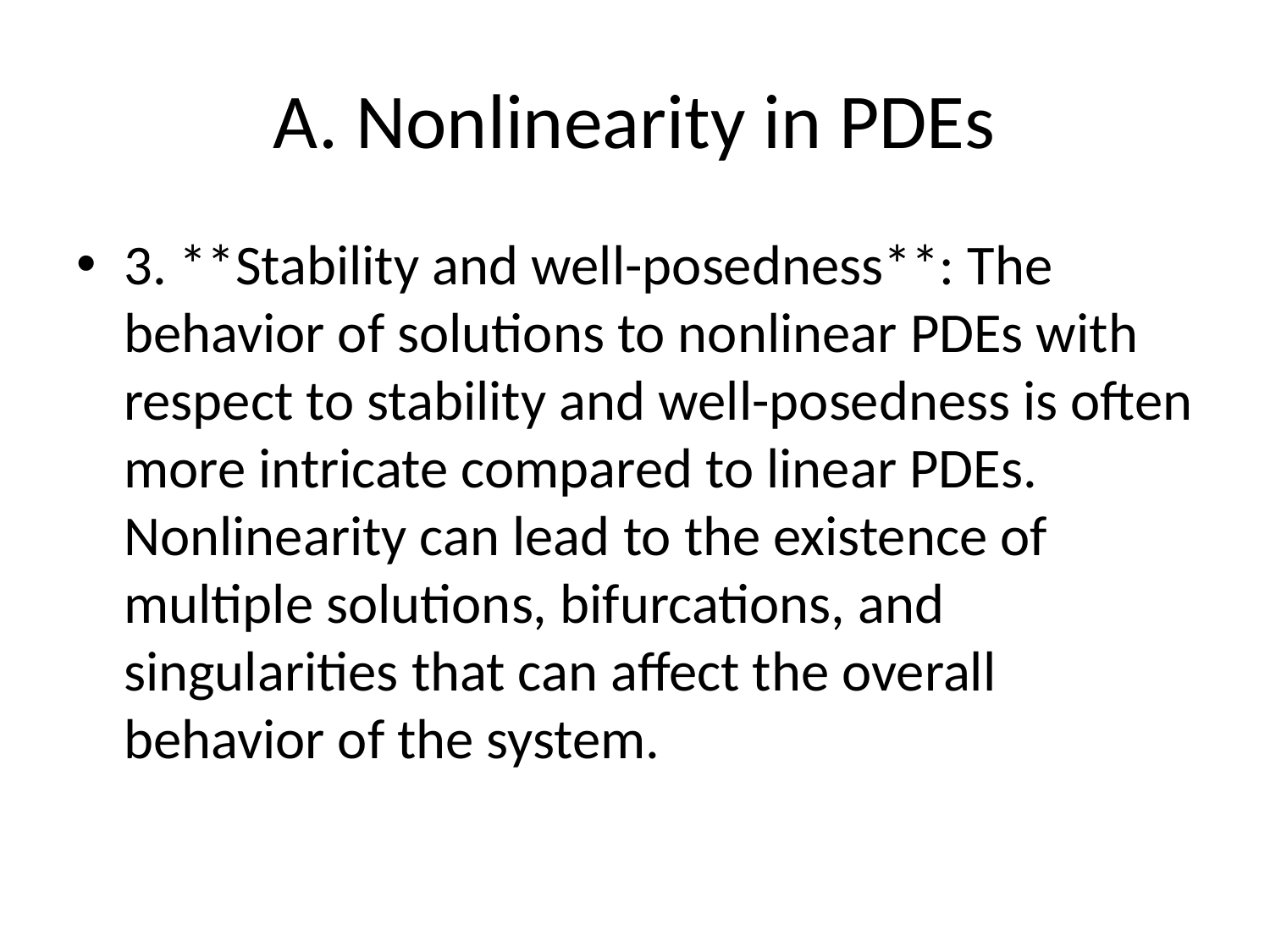

# A. Nonlinearity in PDEs
3. **Stability and well-posedness**: The behavior of solutions to nonlinear PDEs with respect to stability and well-posedness is often more intricate compared to linear PDEs. Nonlinearity can lead to the existence of multiple solutions, bifurcations, and singularities that can affect the overall behavior of the system.